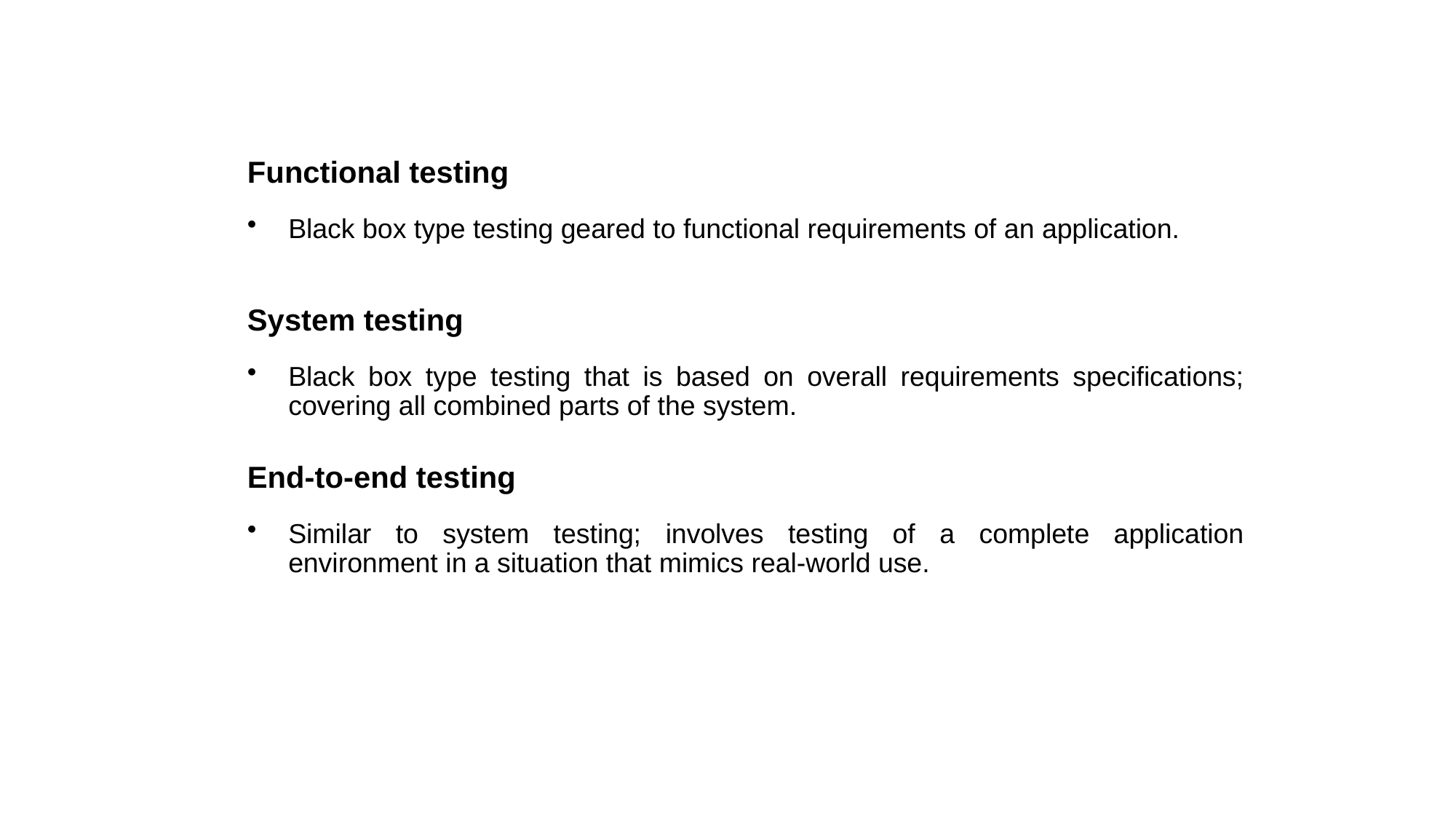

Functional testing

Black box type testing geared to functional requirements of an application.

System testing

Black box type testing that is based on overall requirements specifications; covering all combined parts of the system.

End-to-end testing

Similar to system testing; involves testing of a complete application environment in a situation that mimics real-world use.